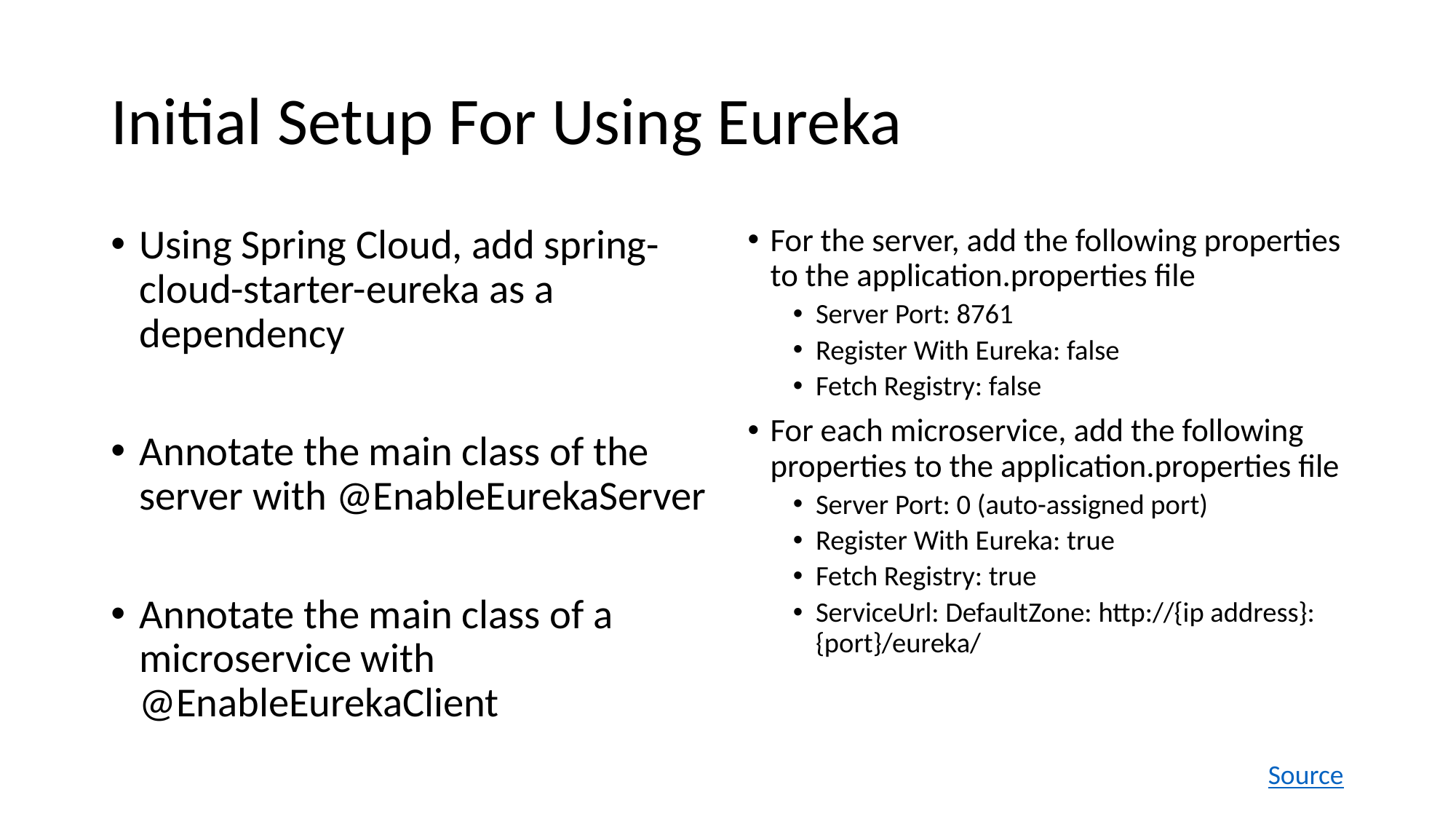

# Initial Setup For Using Eureka
Using Spring Cloud, add spring-cloud-starter-eureka as a dependency

Annotate the main class of the server with @EnableEurekaServer

Annotate the main class of a microservice with @EnableEurekaClient
For the server, add the following properties to the application.properties file
Server Port: 8761
Register With Eureka: false
Fetch Registry: false
For each microservice, add the following properties to the application.properties file
Server Port: 0 (auto-assigned port)
Register With Eureka: true
Fetch Registry: true
ServiceUrl: DefaultZone: http://{ip address}:{port}/eureka/

Source